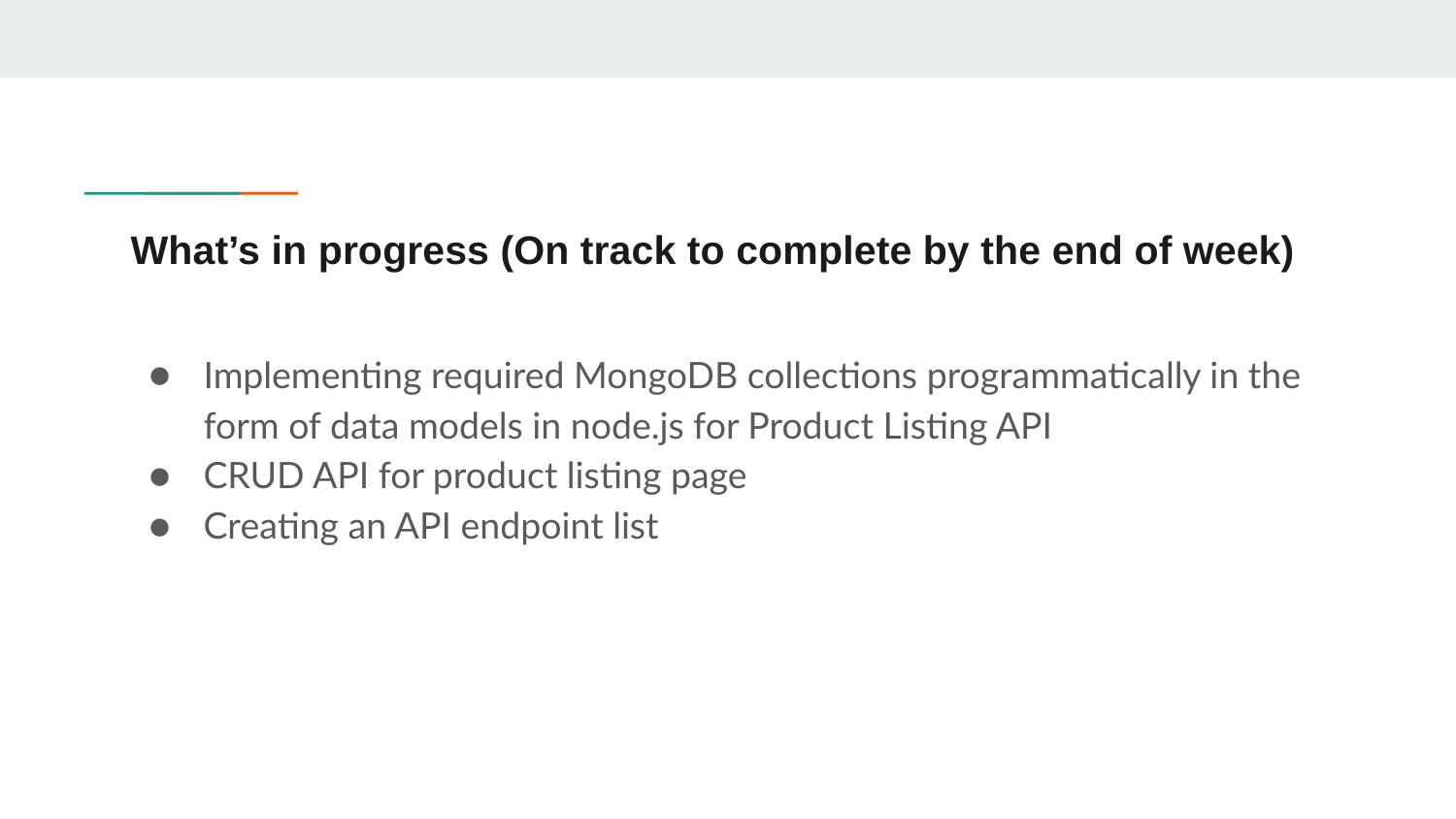

# What’s in progress (On track to complete by the end of week)

Implementing required MongoDB collections programmatically in the form of data models in node.js for Product Listing API
CRUD API for product listing page
Creating an API endpoint list